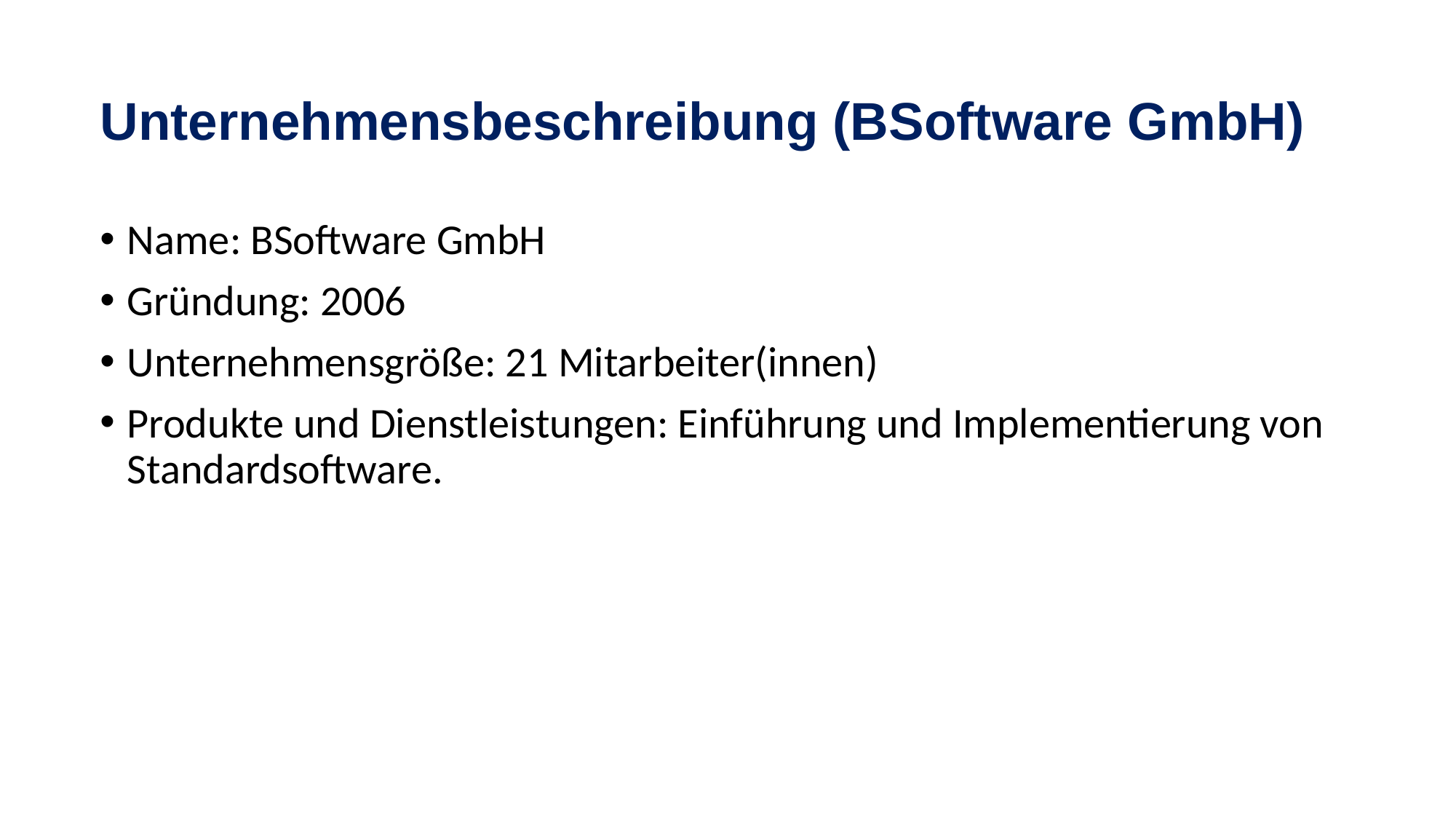

# Unternehmensbeschreibung (BSoftware GmbH)
Name: BSoftware GmbH
Gründung: 2006
Unternehmensgröße: 21 Mitarbeiter(innen)
Produkte und Dienstleistungen: Einführung und Implementierung von Standardsoftware.